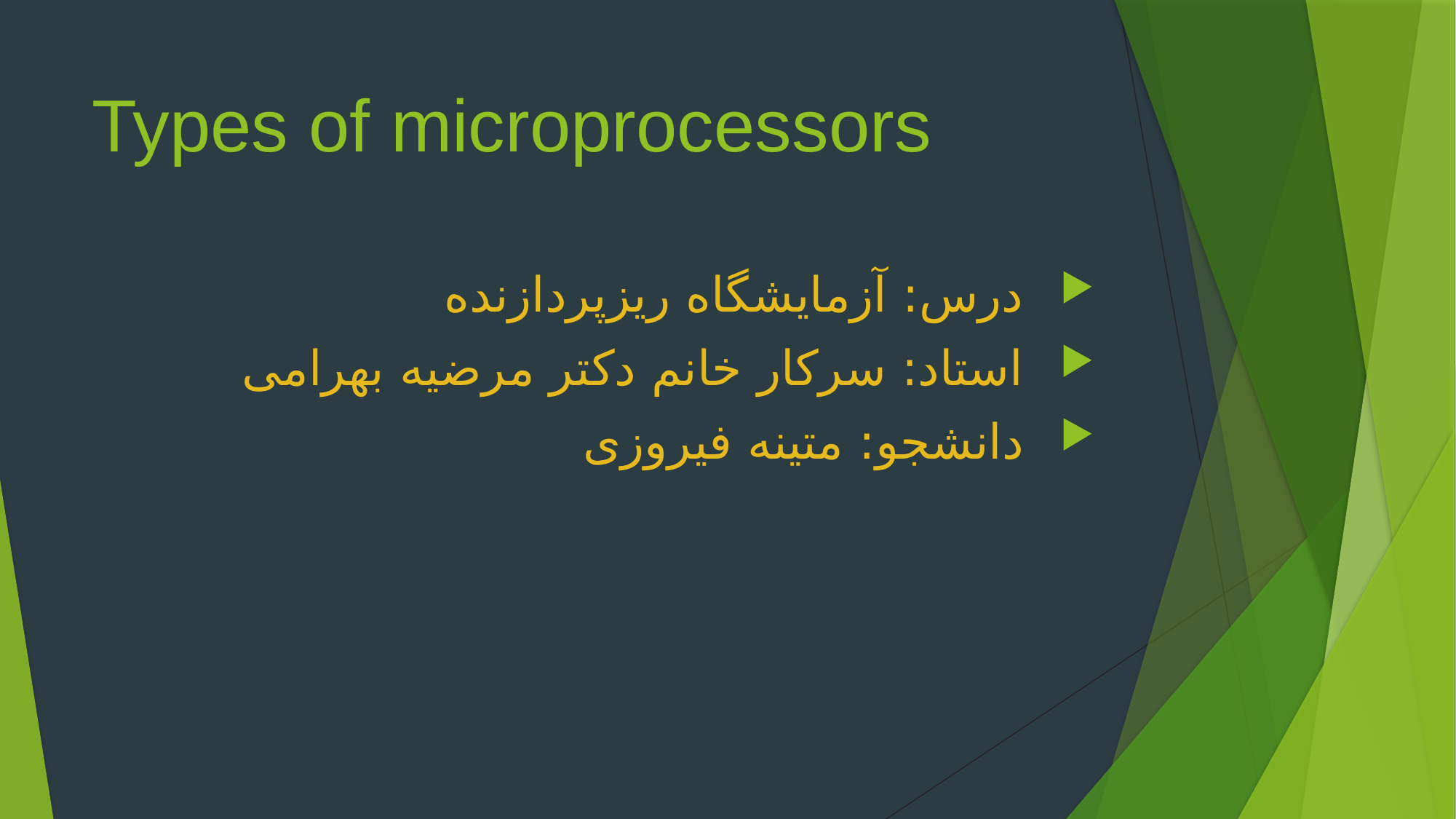

# Types of microprocessors
  درس: آزمایشگاه ریزپردازنده
  استاد: سرکار خانم دکتر مرضیه بهرامی
  دانشجو: متینه فیروزی